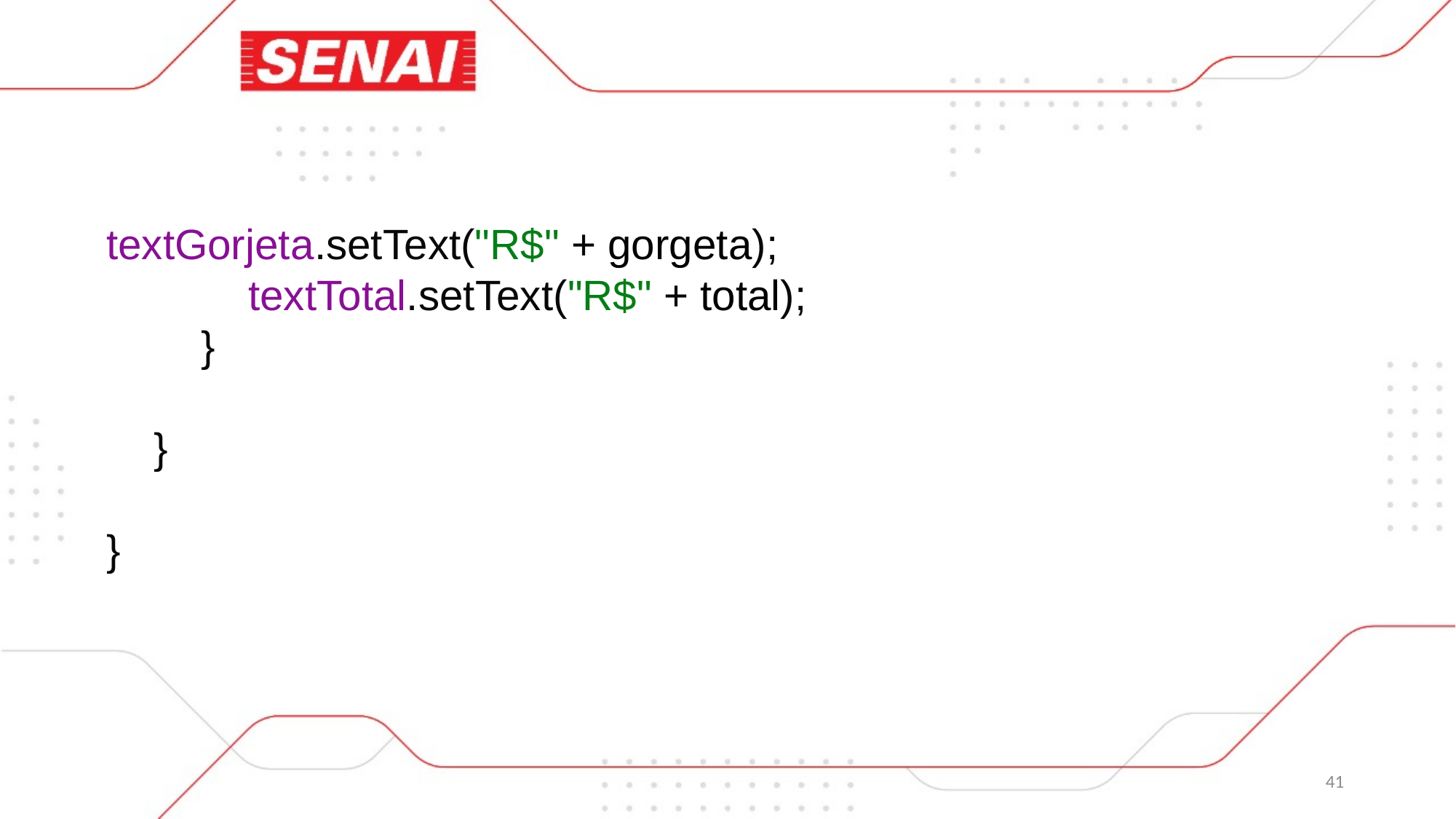

textGorjeta.setText("R$" + gorgeta);
            textTotal.setText("R$" + total);
        }
    }
}
41